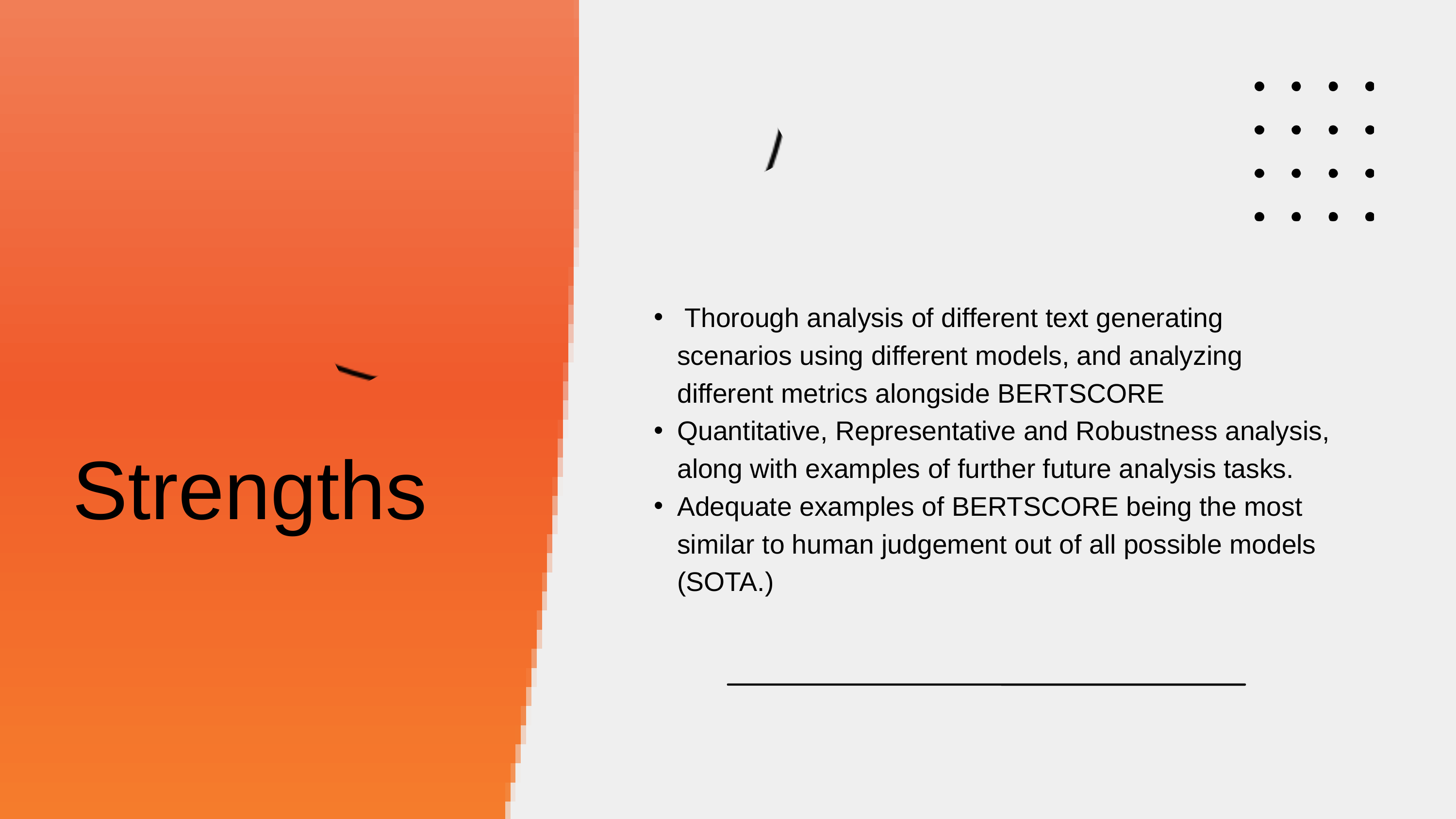

Thorough analysis of different text generating scenarios using different models, and analyzing different metrics alongside BERTSCORE
Quantitative, Representative and Robustness analysis, along with examples of further future analysis tasks.
Adequate examples of BERTSCORE being the most similar to human judgement out of all possible models (SOTA.)

Strengths